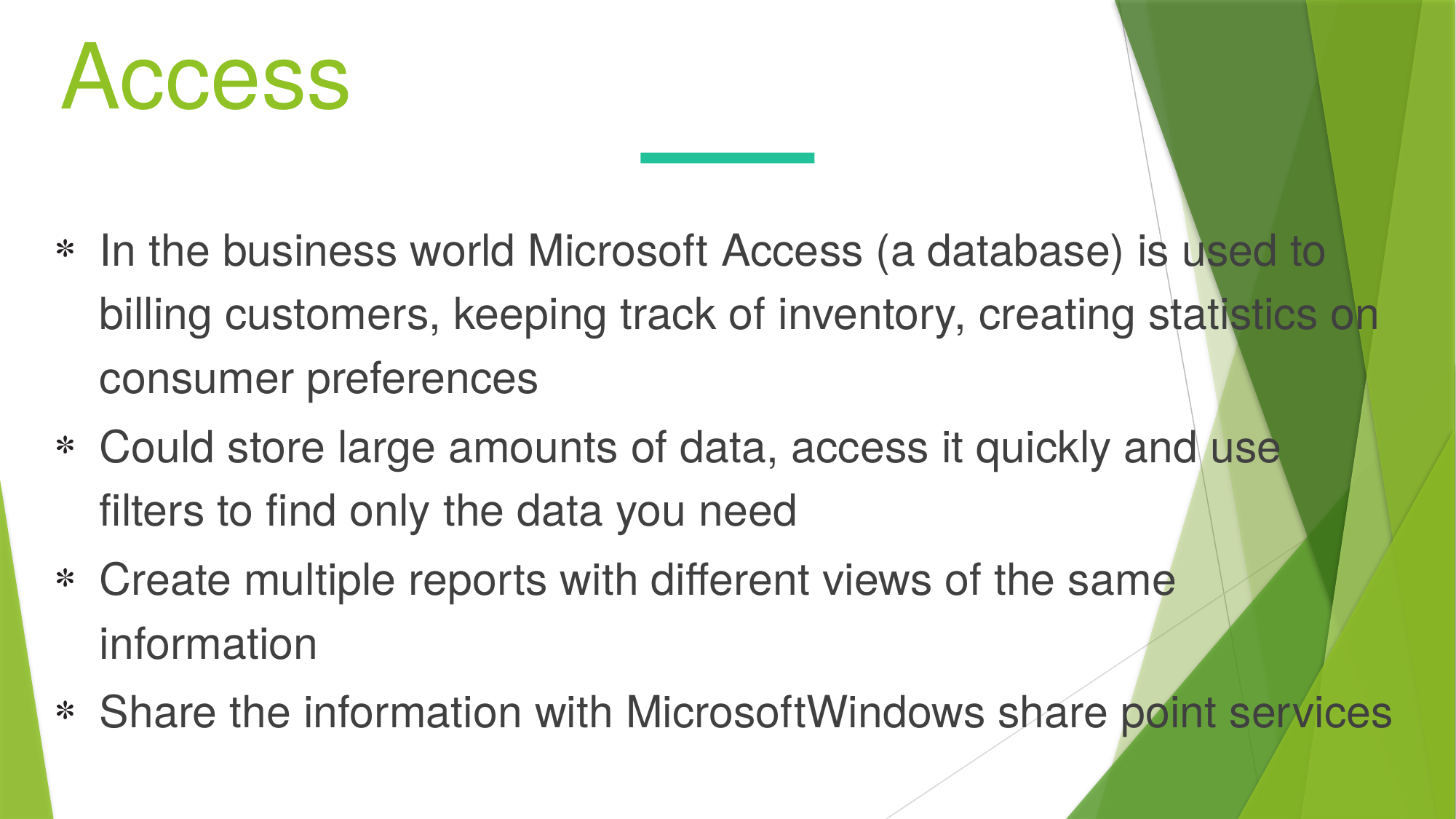

Access

In the business world Microsoft Access (a database) is used to billing customers, keeping track of inventory, creating statistics on consumer preferences
Could store large amounts of data, access it quickly and use filters to find only the data you need
Create multiple reports with different views of the same information
Share the information with MicrosoftWindows share point services